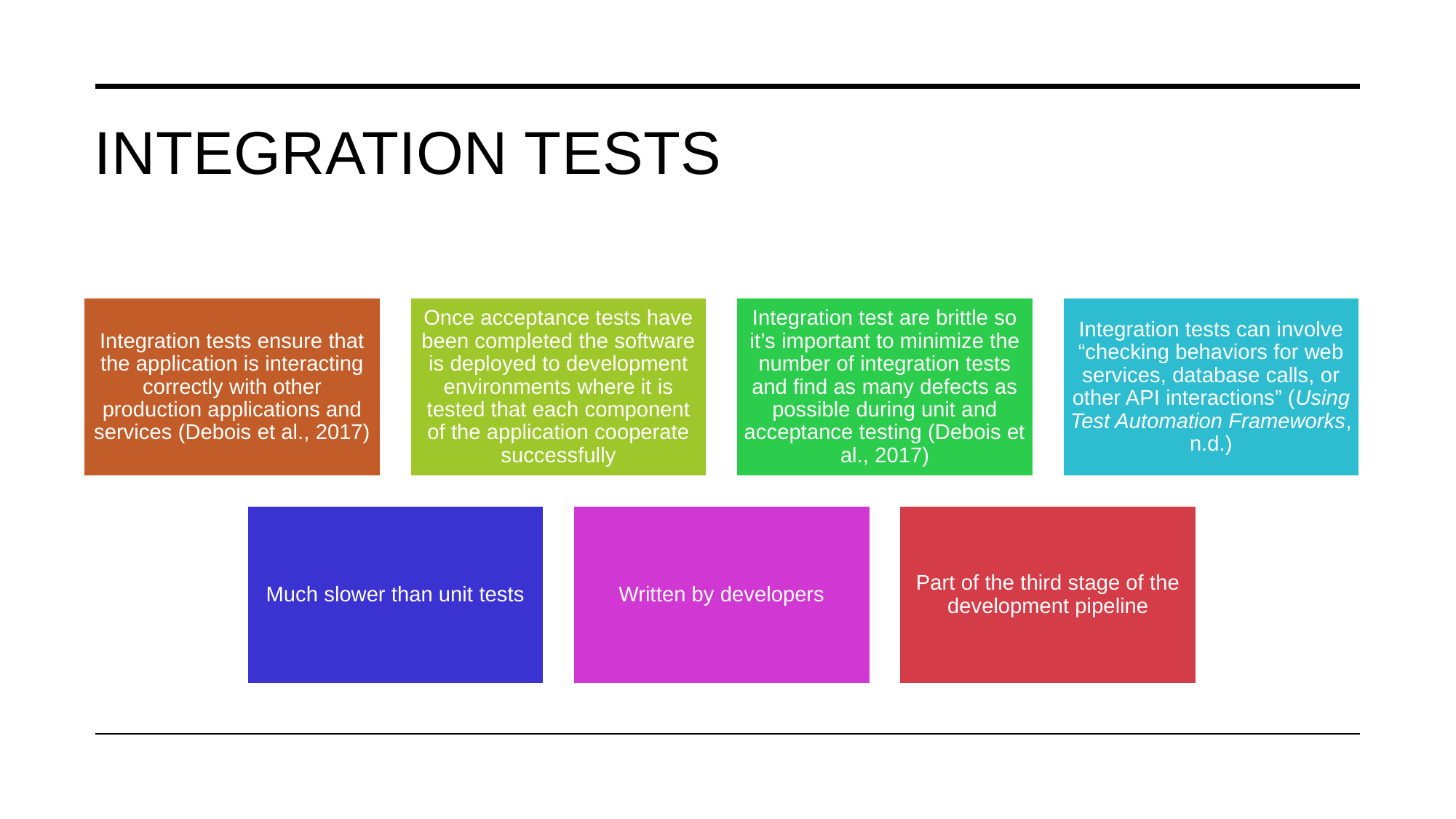

# Integration Tests
Integration tests ensure that the application is interacting correctly with other production applications and services (Debois et al., 2017)
Once acceptance tests have been completed the software is deployed to development environments where it is tested that each component of the application cooperate successfully
Integration test are brittle so it’s important to minimize the number of integration tests and find as many defects as possible during unit and acceptance testing (Debois et al., 2017)
Integration tests can involve “checking behaviors for web services, database calls, or other API interactions” (Using Test Automation Frameworks, n.d.)
Much slower than unit tests
Written by developers
Part of the third stage of the development pipeline